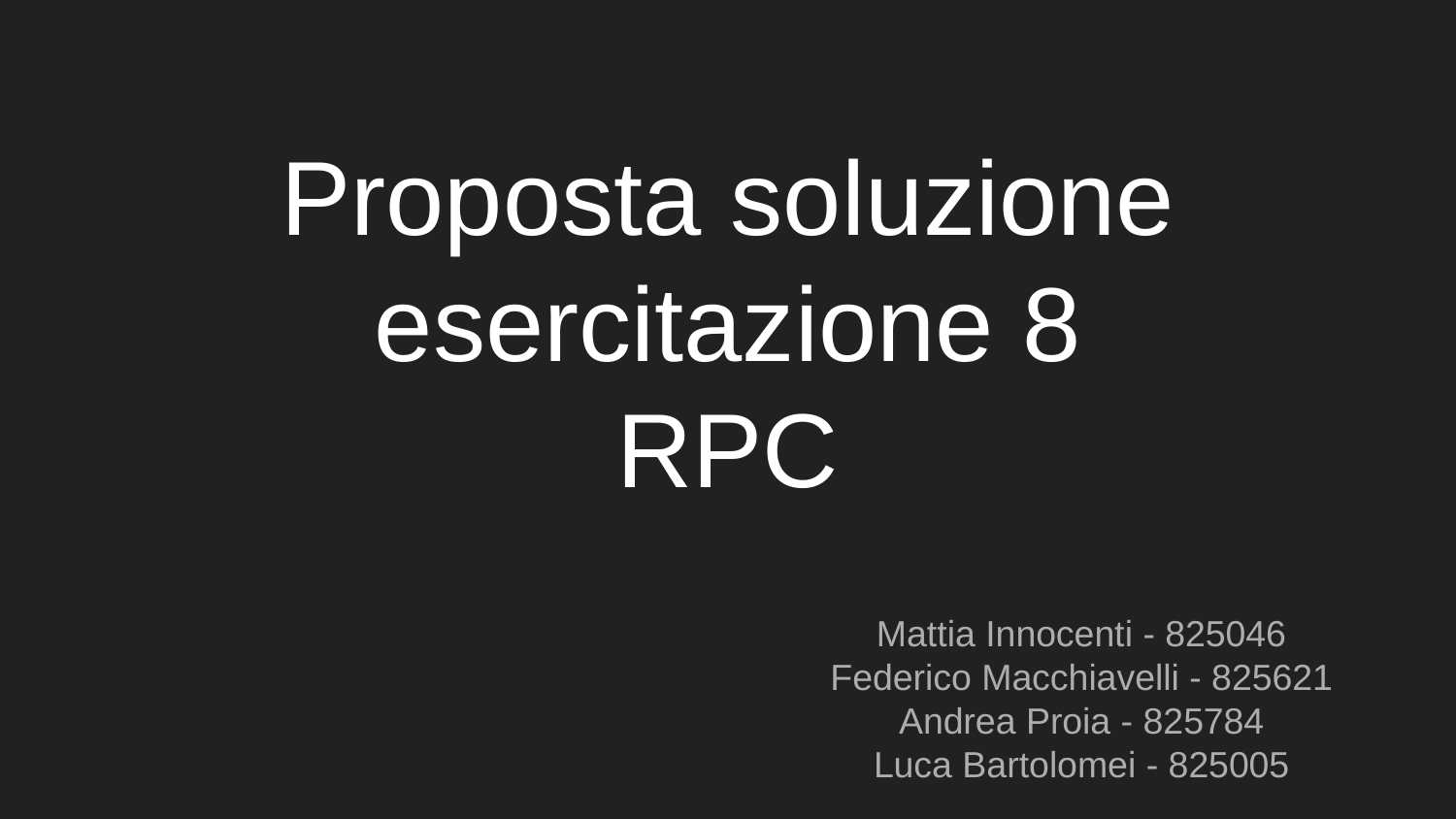

Proposta soluzione esercitazione 8
RPC
 Mattia Innocenti - 825046
Federico Macchiavelli - 825621
Andrea Proia - 825784
Luca Bartolomei - 825005